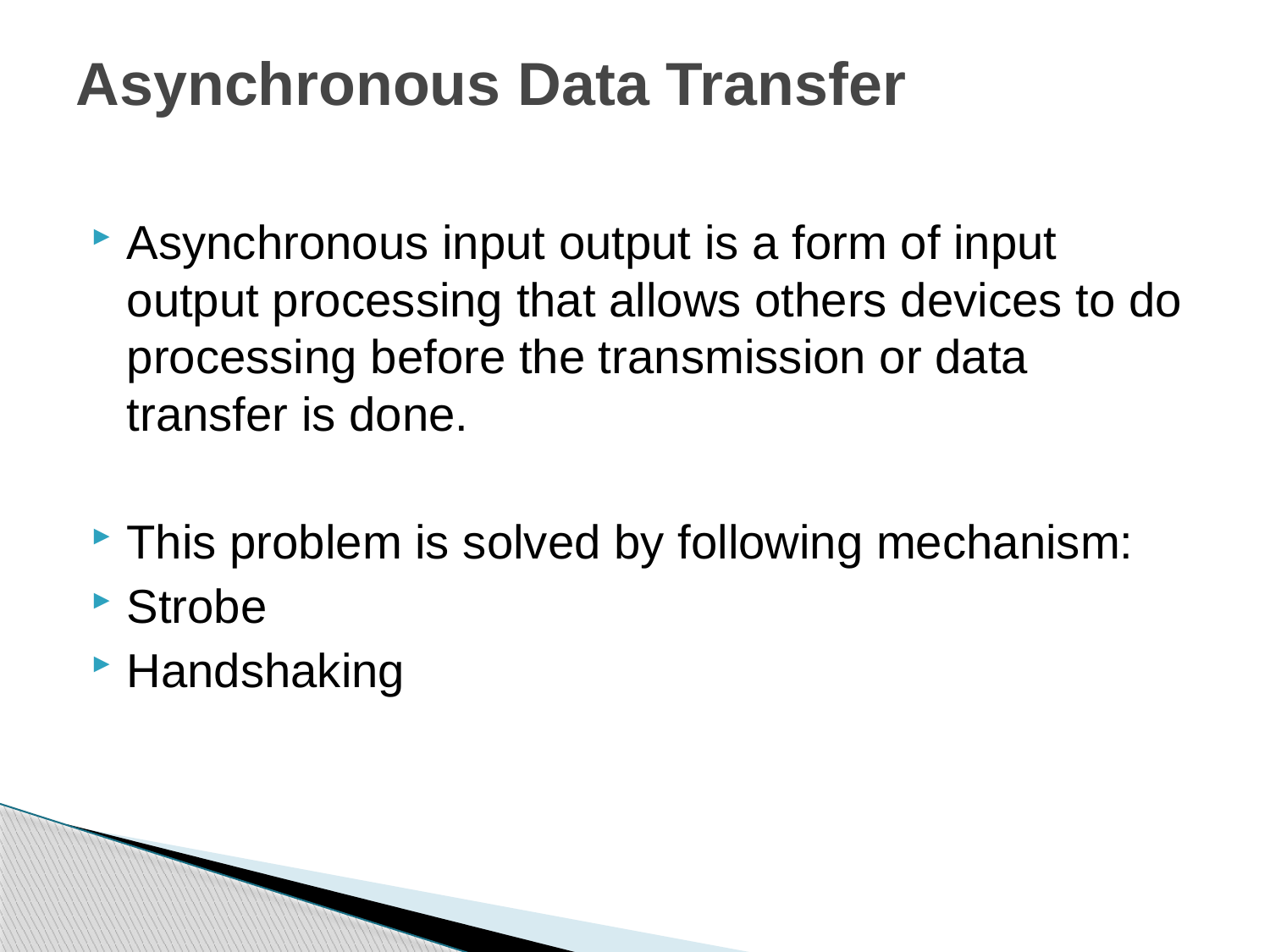

# Asynchronous Data Transfer
Asynchronous input output is a form of input output processing that allows others devices to do processing before the transmission or data transfer is done.

This problem is solved by following mechanism:
Strobe
Handshaking